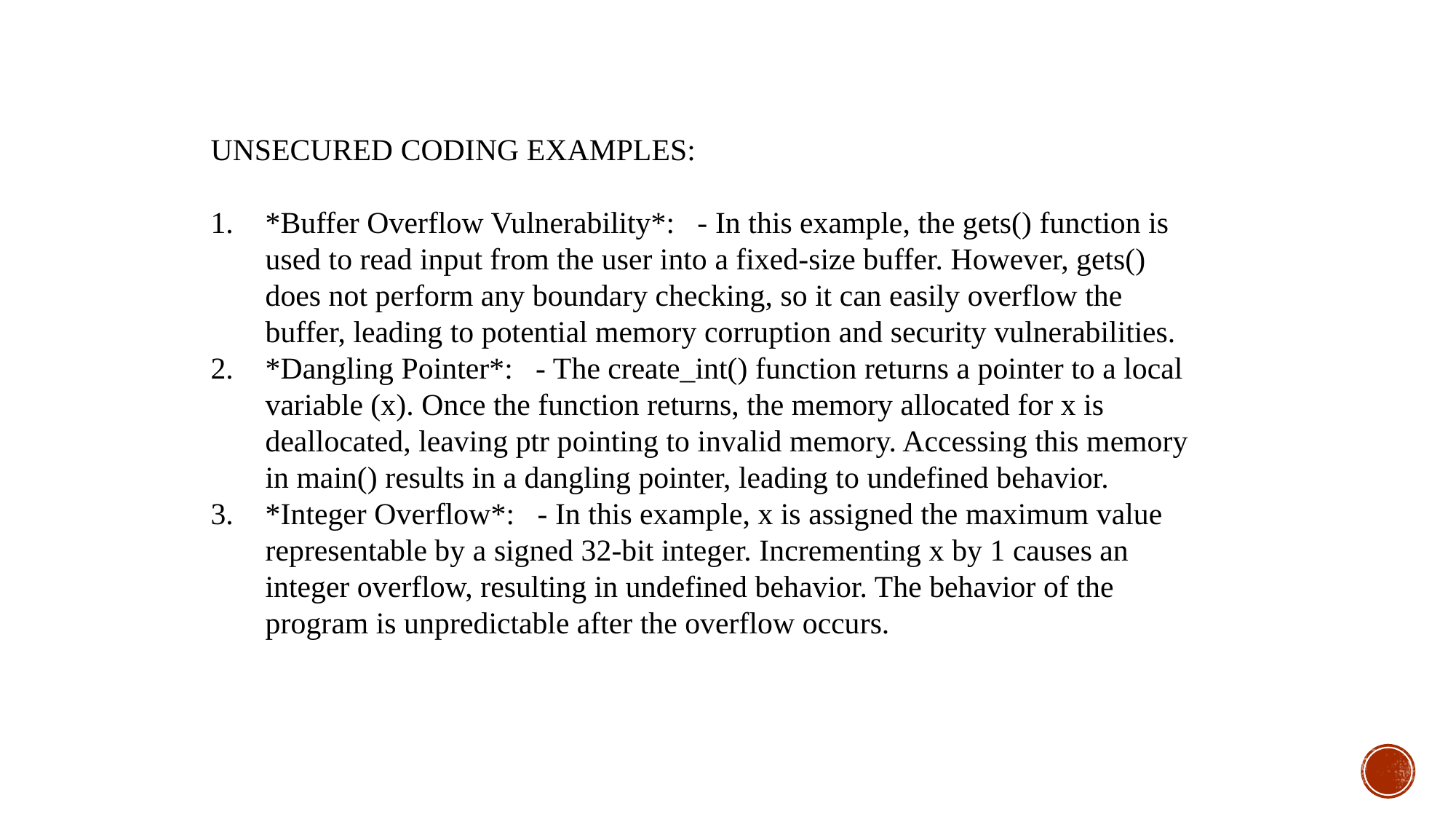

UNSECURED CODING EXAMPLES:

*Buffer Overflow Vulnerability*:   - In this example, the gets() function is used to read input from the user into a fixed-size buffer. However, gets() does not perform any boundary checking, so it can easily overflow the buffer, leading to potential memory corruption and security vulnerabilities.
*Dangling Pointer*:   - The create_int() function returns a pointer to a local variable (x). Once the function returns, the memory allocated for x is deallocated, leaving ptr pointing to invalid memory. Accessing this memory in main() results in a dangling pointer, leading to undefined behavior.
*Integer Overflow*:   - In this example, x is assigned the maximum value representable by a signed 32-bit integer. Incrementing x by 1 causes an integer overflow, resulting in undefined behavior. The behavior of the program is unpredictable after the overflow occurs.